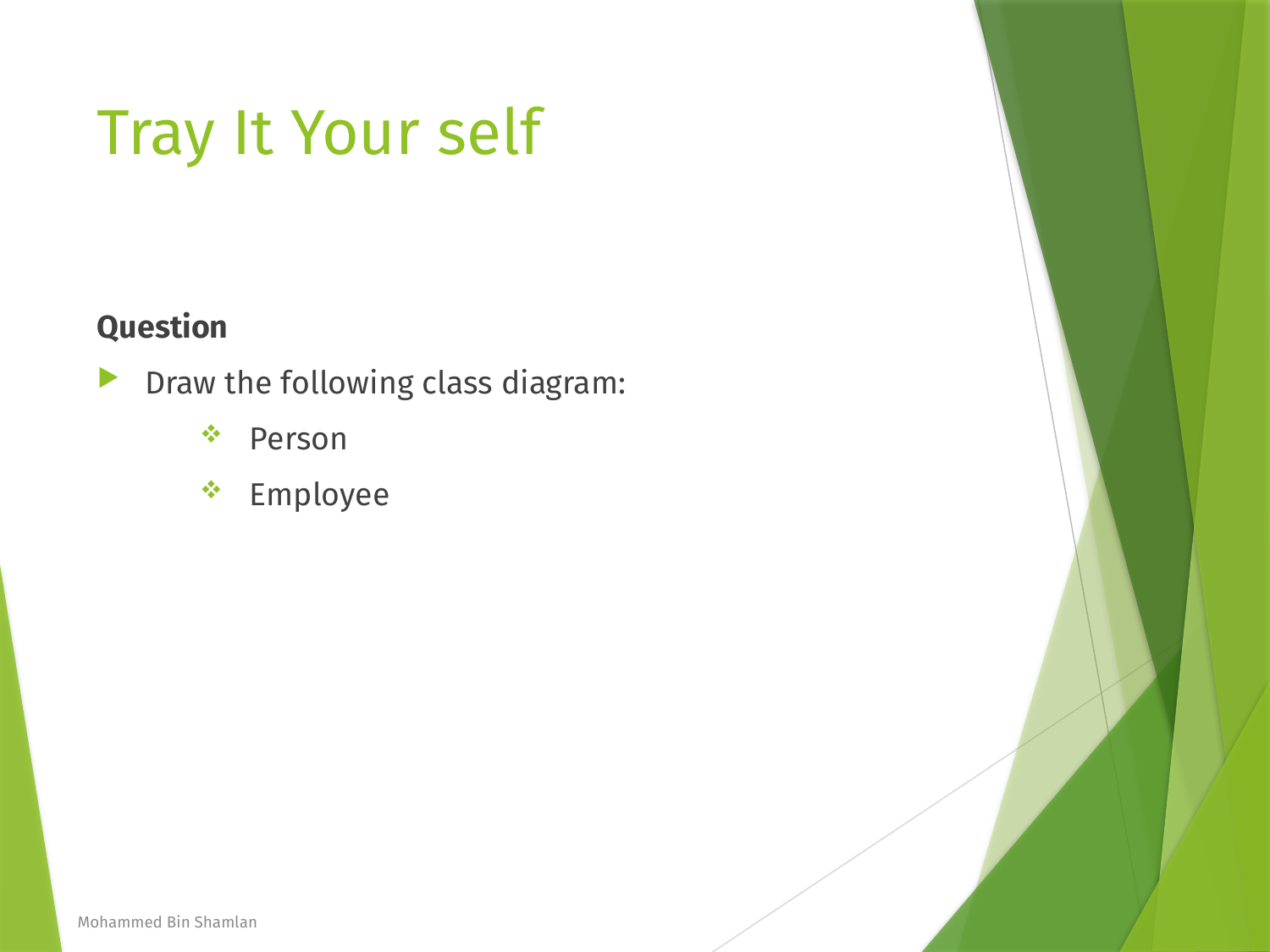

# Tray It Your self
Question
Draw the following class diagram:
   Person
   Employee

Mohammed Bin Shamlan